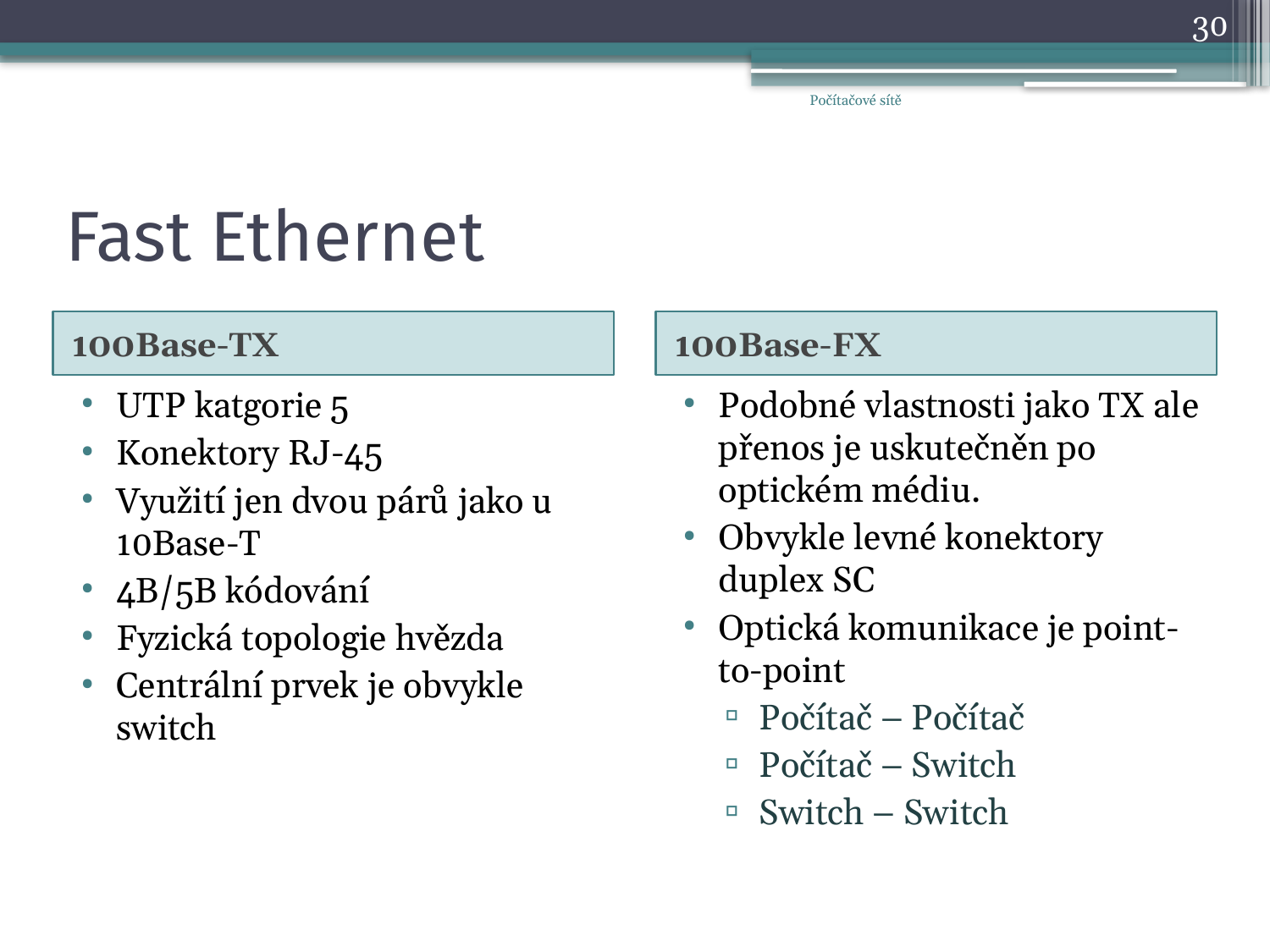

30
Počítačové sítě
# Fast Ethernet
100Base-TX
100Base-FX
UTP katgorie 5
Konektory RJ-45
Využití jen dvou párů jako u 10Base-T
4B/5B kódování
Fyzická topologie hvězda
Centrální prvek je obvykle switch

Podobné vlastnosti jako TX ale přenos je uskutečněn po optickém médiu.
Obvykle levné konektory duplex SC
Optická komunikace je point-to-point
Počítač – Počítač
Počítač – Switch
Switch – Switch